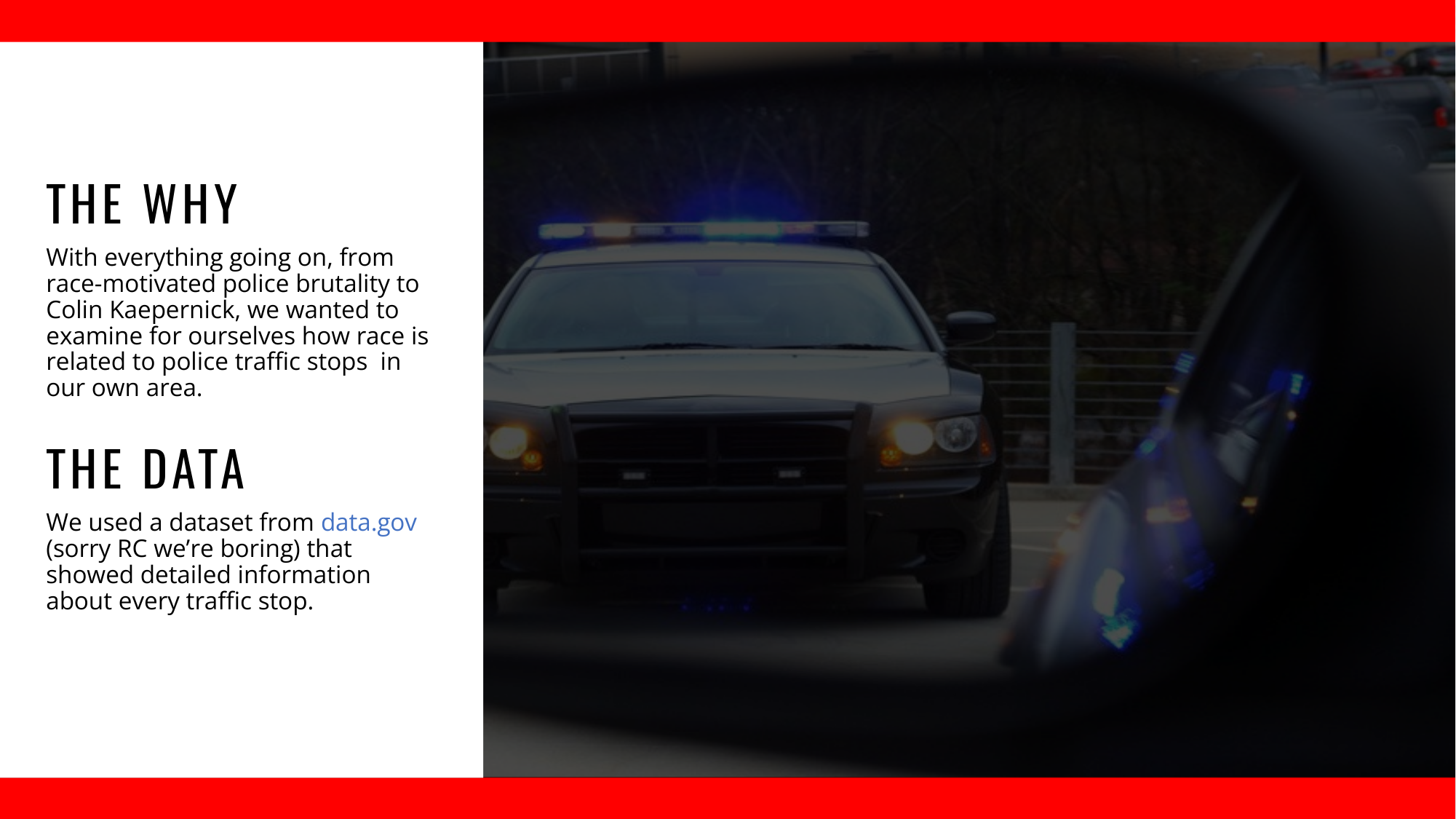

THE WHY
With everything going on, from race-motivated police brutality to Colin Kaepernick, we wanted to examine for ourselves how race is related to police traffic stops  in our own area.
# THE DATA
We used a dataset from data.gov (sorry RC we’re boring) that showed detailed information about every traffic stop.